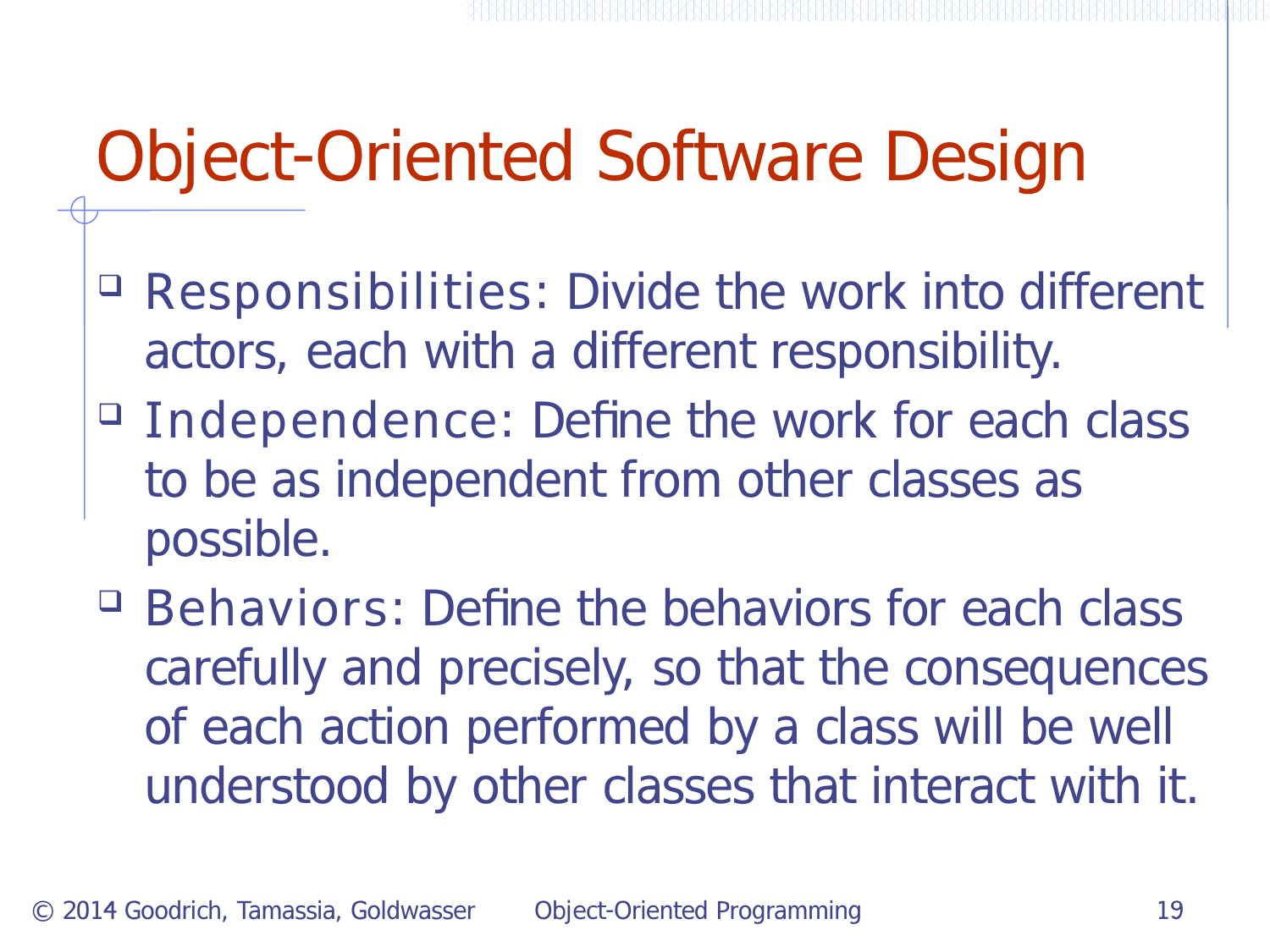

# Object-Oriented Software Design
Responsibilities: Divide the work into different actors, each with a different responsibility.
Independence: Define the work for each class to be as independent from other classes as possible.
Behaviors: Define the behaviors for each class carefully and precisely, so that the consequences of each action performed by a class will be well understood by other classes that interact with it.
© 2014 Goodrich, Tamassia, Goldwasser
Object-Oriented Programming
19